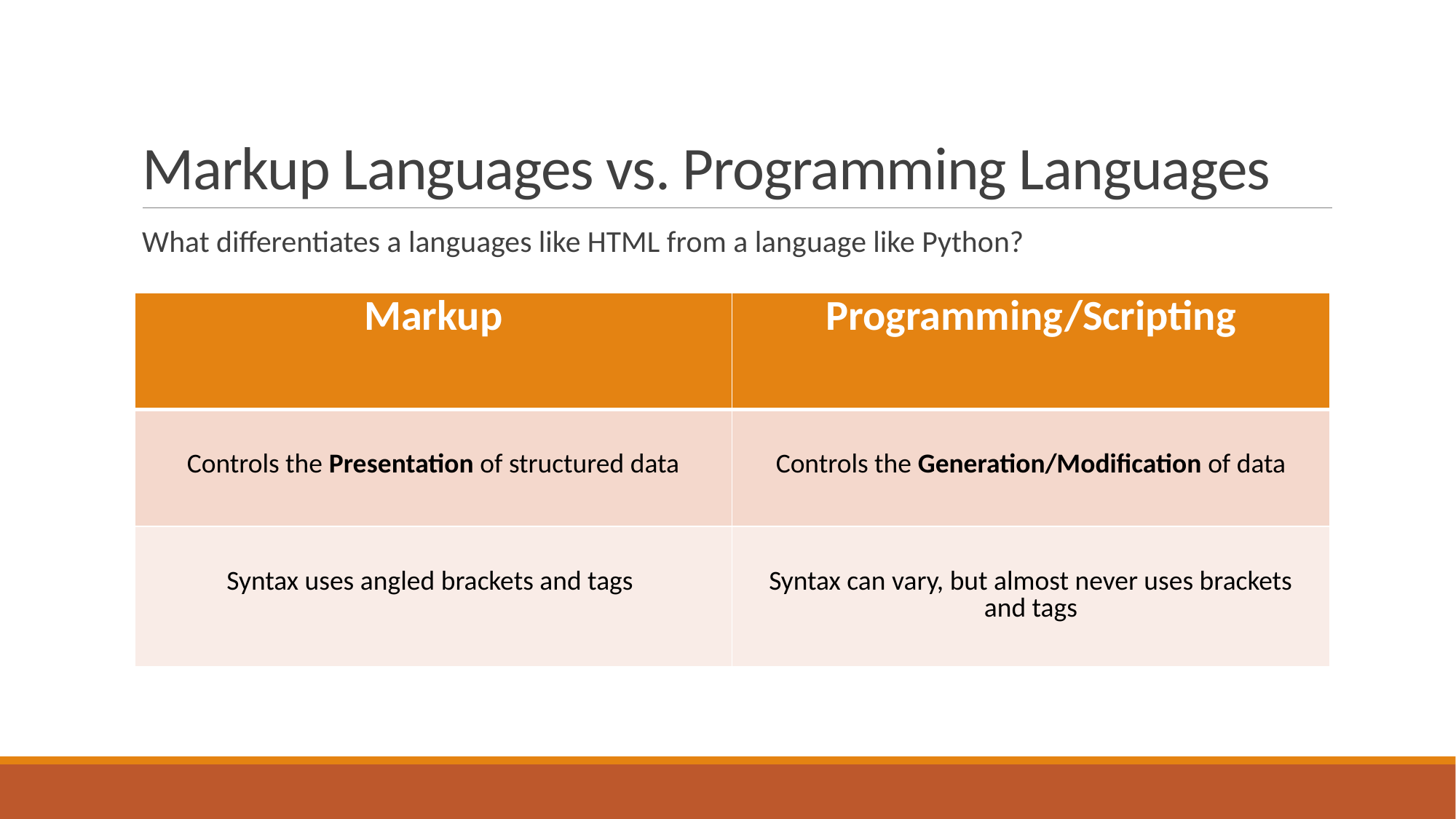

# Markup Languages vs. Programming Languages
What differentiates a languages like HTML from a language like Python?

| Markup | Programming/Scripting |
| --- | --- |
| Controls the Presentation of structured data | Controls the Generation/Modification of data |
| Syntax uses angled brackets and tags | Syntax can vary, but almost never uses brackets and tags |